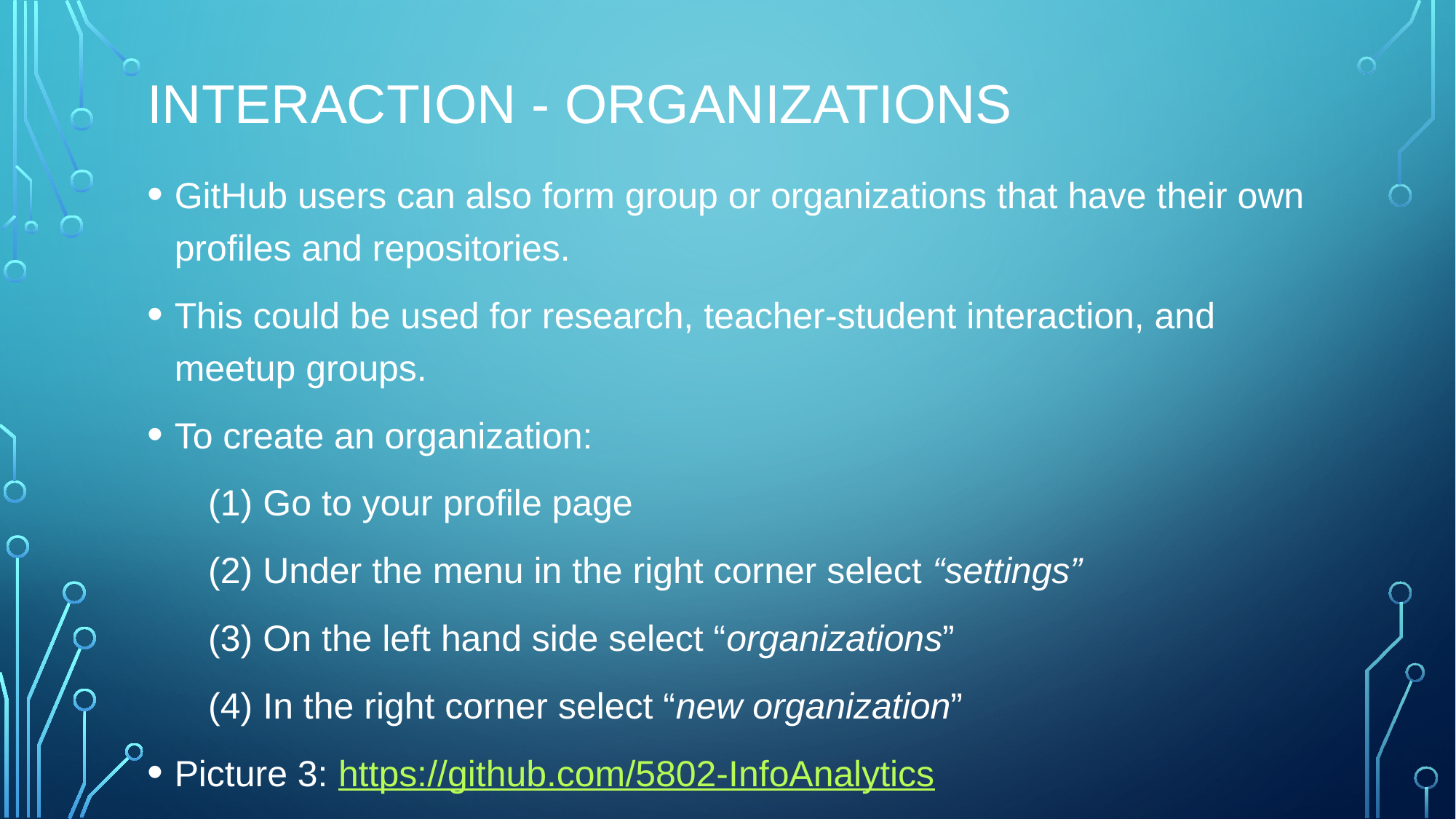

# Interaction - Organizations
GitHub users can also form group or organizations that have their own profiles and repositories.
This could be used for research, teacher-student interaction, and meetup groups.
To create an organization:
      (1) Go to your profile page
      (2) Under the menu in the right corner select “settings”
      (3) On the left hand side select “organizations”
      (4) In the right corner select “new organization”
Picture 3: https://github.com/5802-InfoAnalytics